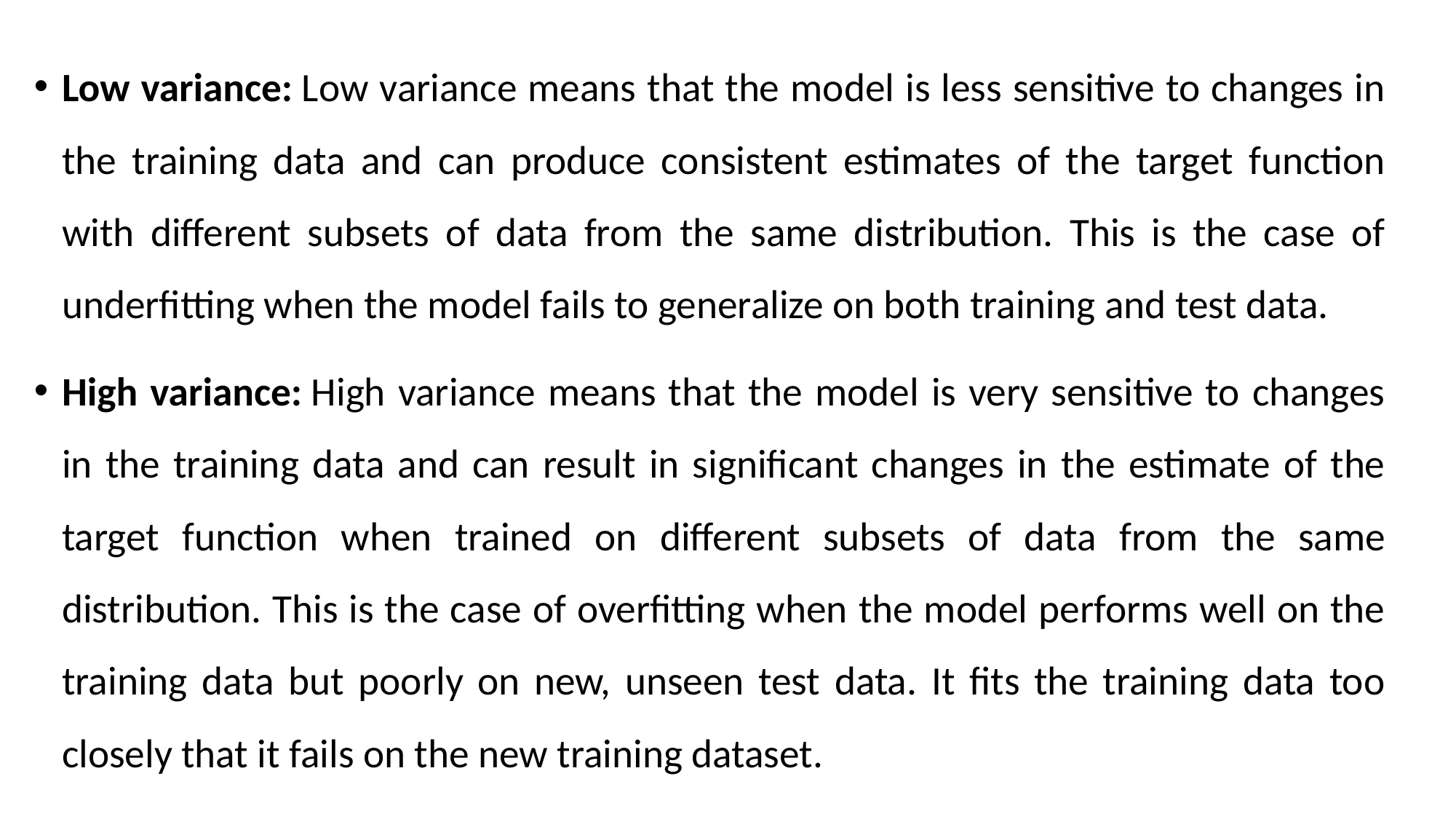

Low variance: Low variance means that the model is less sensitive to changes in the training data and can produce consistent estimates of the target function with different subsets of data from the same distribution. This is the case of underfitting when the model fails to generalize on both training and test data.
High variance: High variance means that the model is very sensitive to changes in the training data and can result in significant changes in the estimate of the target function when trained on different subsets of data from the same distribution. This is the case of overfitting when the model performs well on the training data but poorly on new, unseen test data. It fits the training data too closely that it fails on the new training dataset.